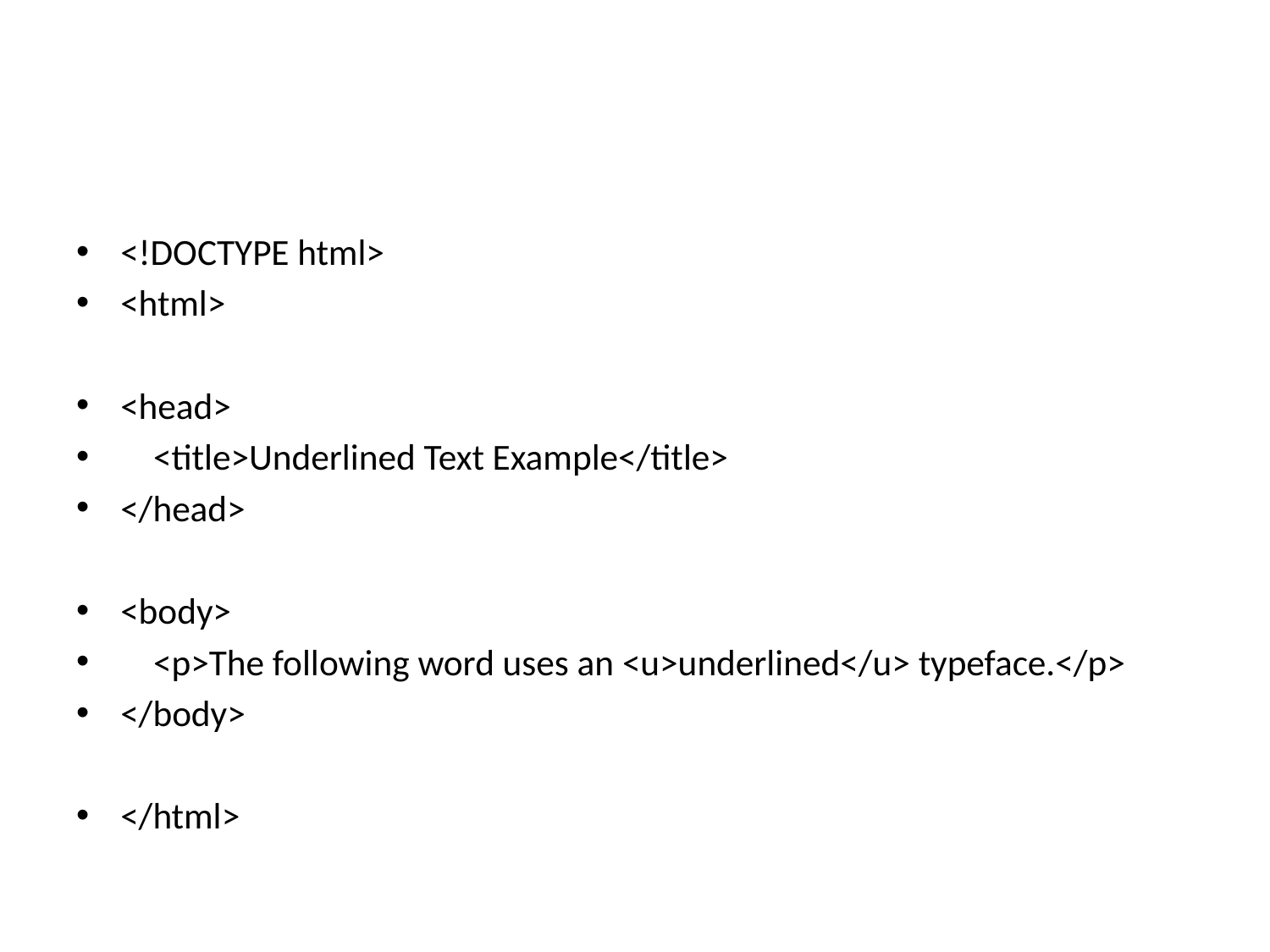

#
<!DOCTYPE html>
<html>

<head>
    <title>Underlined Text Example</title>
</head>

<body>
    <p>The following word uses an <u>underlined</u> typeface.</p>
</body>

</html>